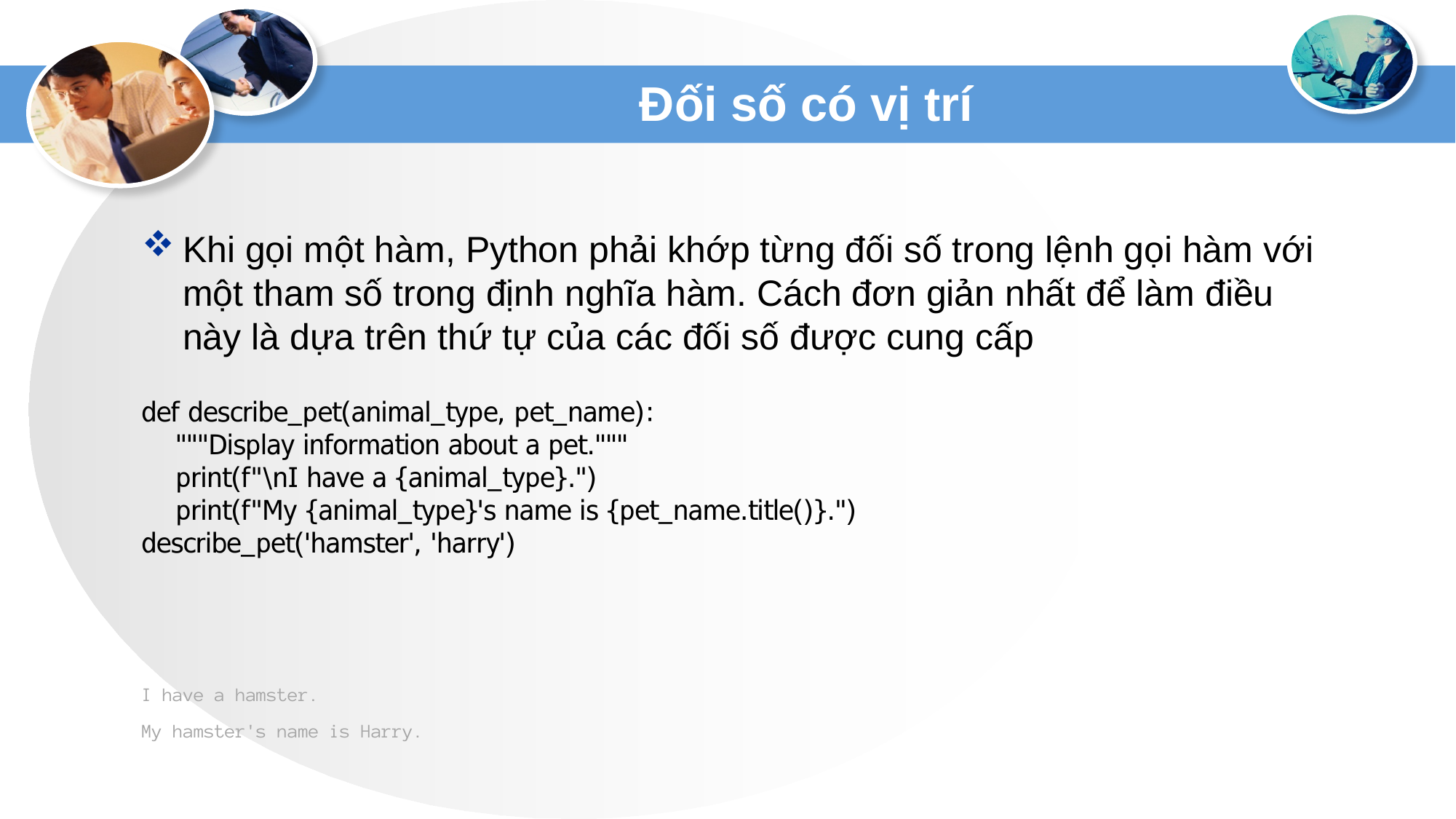

# Đối số có vị trí
Khi gọi một hàm, Python phải khớp từng đối số trong lệnh gọi hàm với một tham số trong định nghĩa hàm. Cách đơn giản nhất để làm điều này là dựa trên thứ tự của các đối số được cung cấp
def describe_pet(animal_type, pet_name):
    """Display information about a pet."""
    print(f"\nI have a {animal_type}.")
    print(f"My {animal_type}'s name is {pet_name.title()}.")
describe_pet('hamster', 'harry')

I have a hamster.
My hamster's name is Harry.